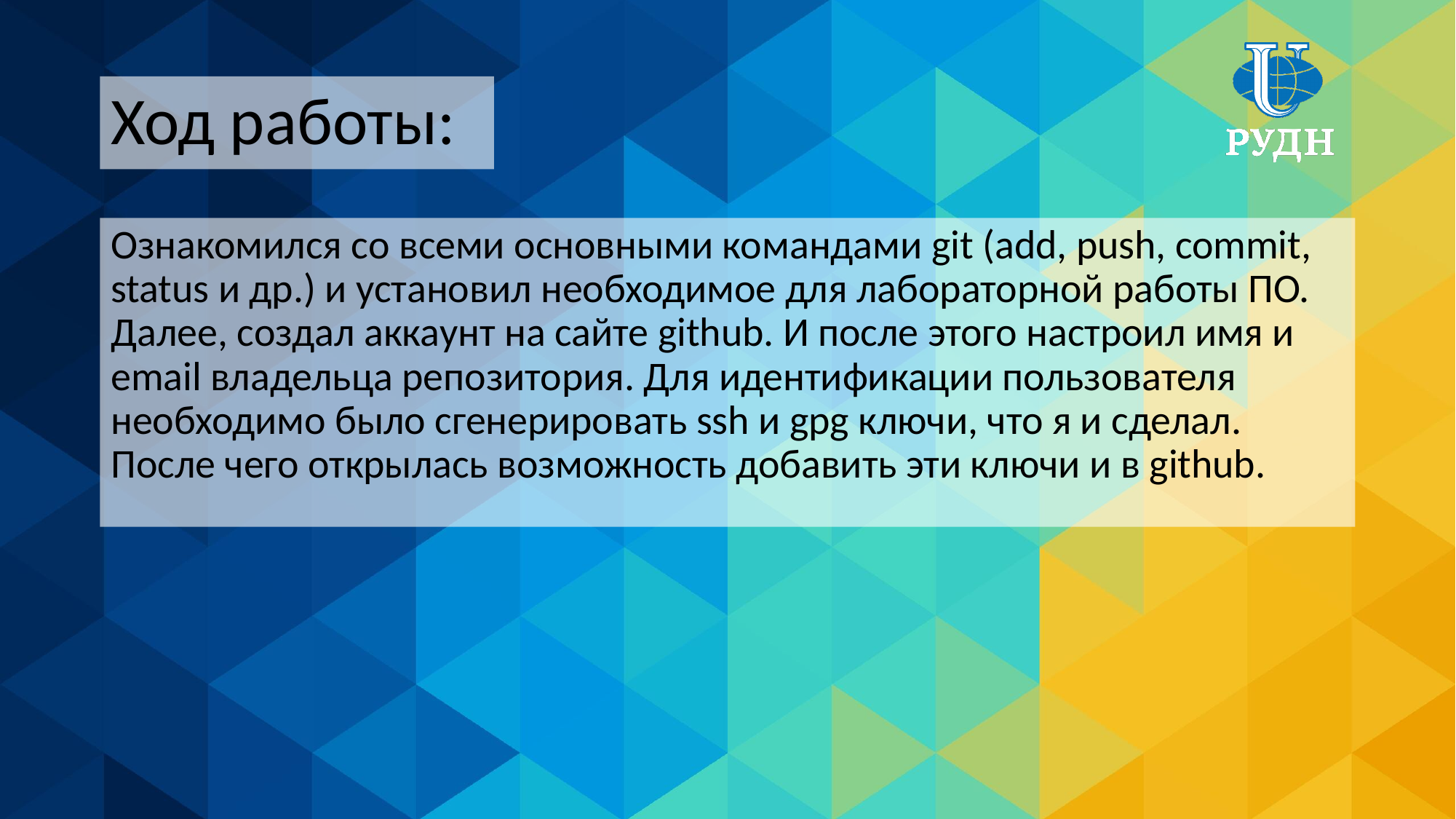

# Ход работы:
Ознакомился со всеми основными командами git (add, push, commit, status и др.) и установил необходимое для лабораторной работы ПО. Далее, создал аккаунт на сайте github. И после этого настроил имя и email владельца репозитория. Для идентификации пользователя необходимо было сгенерировать ssh и gpg ключи, что я и сделал. После чего открылась возможность добавить эти ключи и в github.